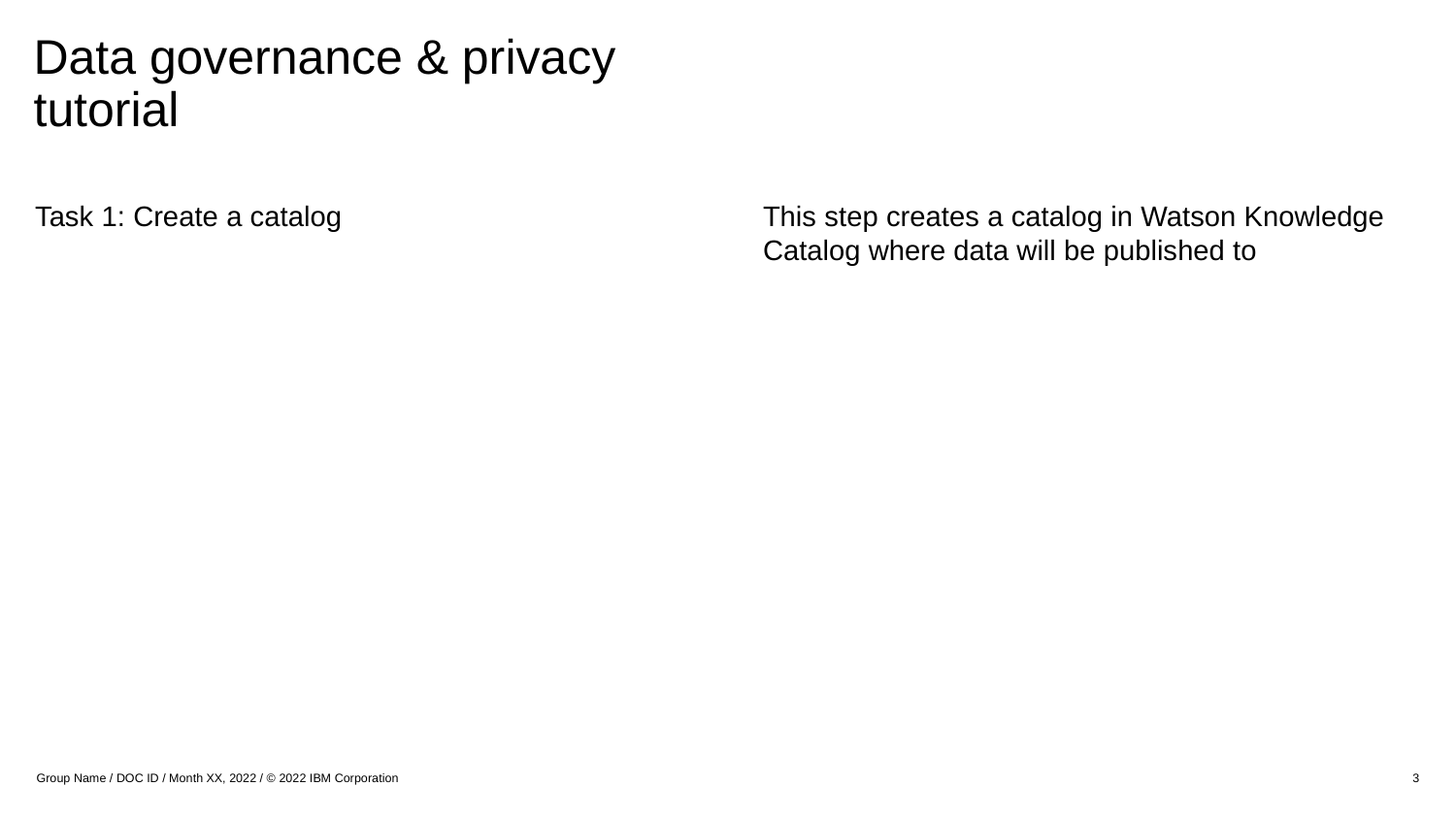

# Data governance & privacy tutorial
Task 1: Create a catalog
This step creates a catalog in Watson Knowledge Catalog where data will be published to
Group Name / DOC ID / Month XX, 2022 / © 2022 IBM Corporation
3